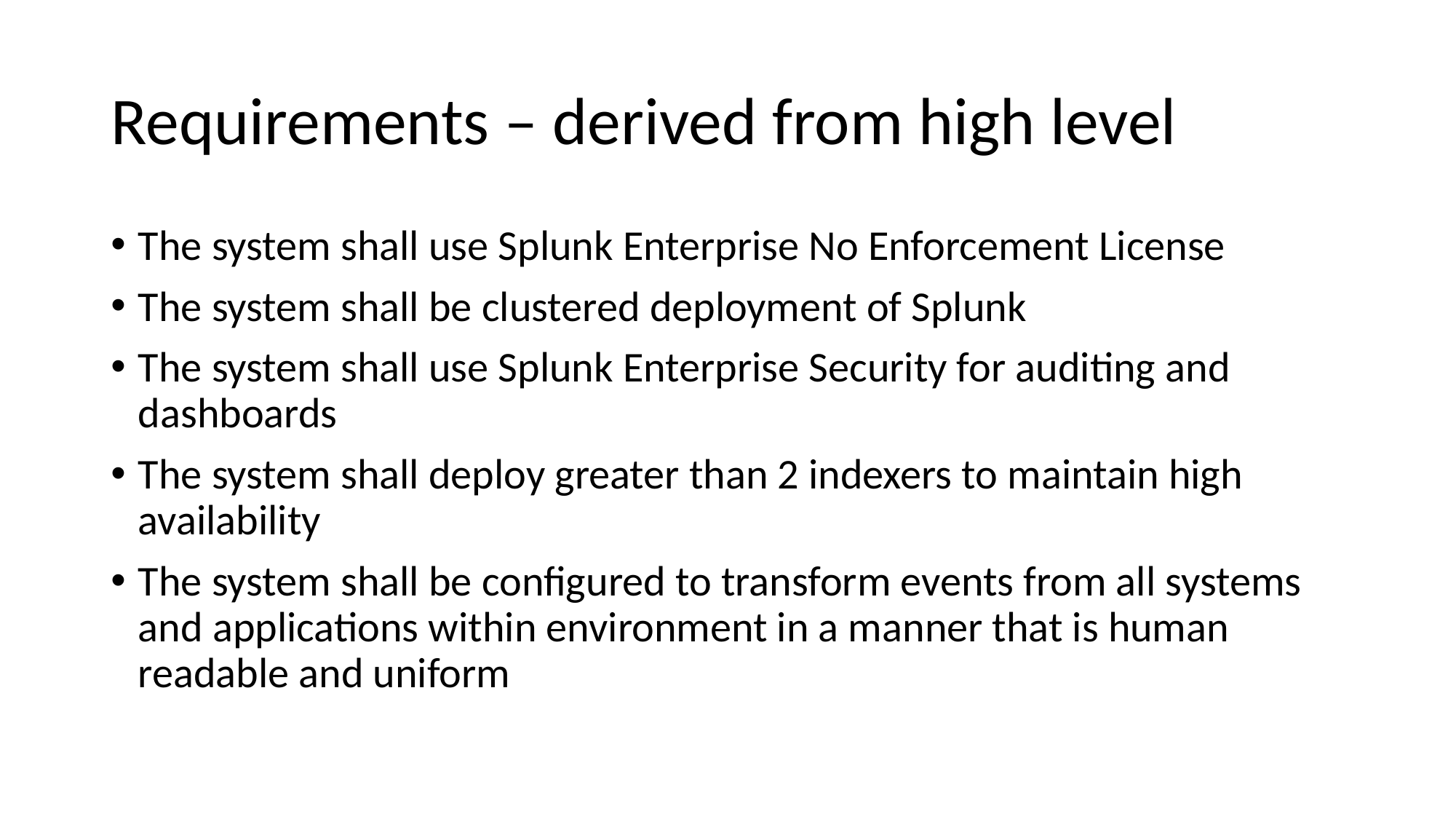

# Requirements – derived from high level
The system shall use Splunk Enterprise No Enforcement License
The system shall be clustered deployment of Splunk
The system shall use Splunk Enterprise Security for auditing and dashboards
The system shall deploy greater than 2 indexers to maintain high availability
The system shall be configured to transform events from all systems and applications within environment in a manner that is human readable and uniform